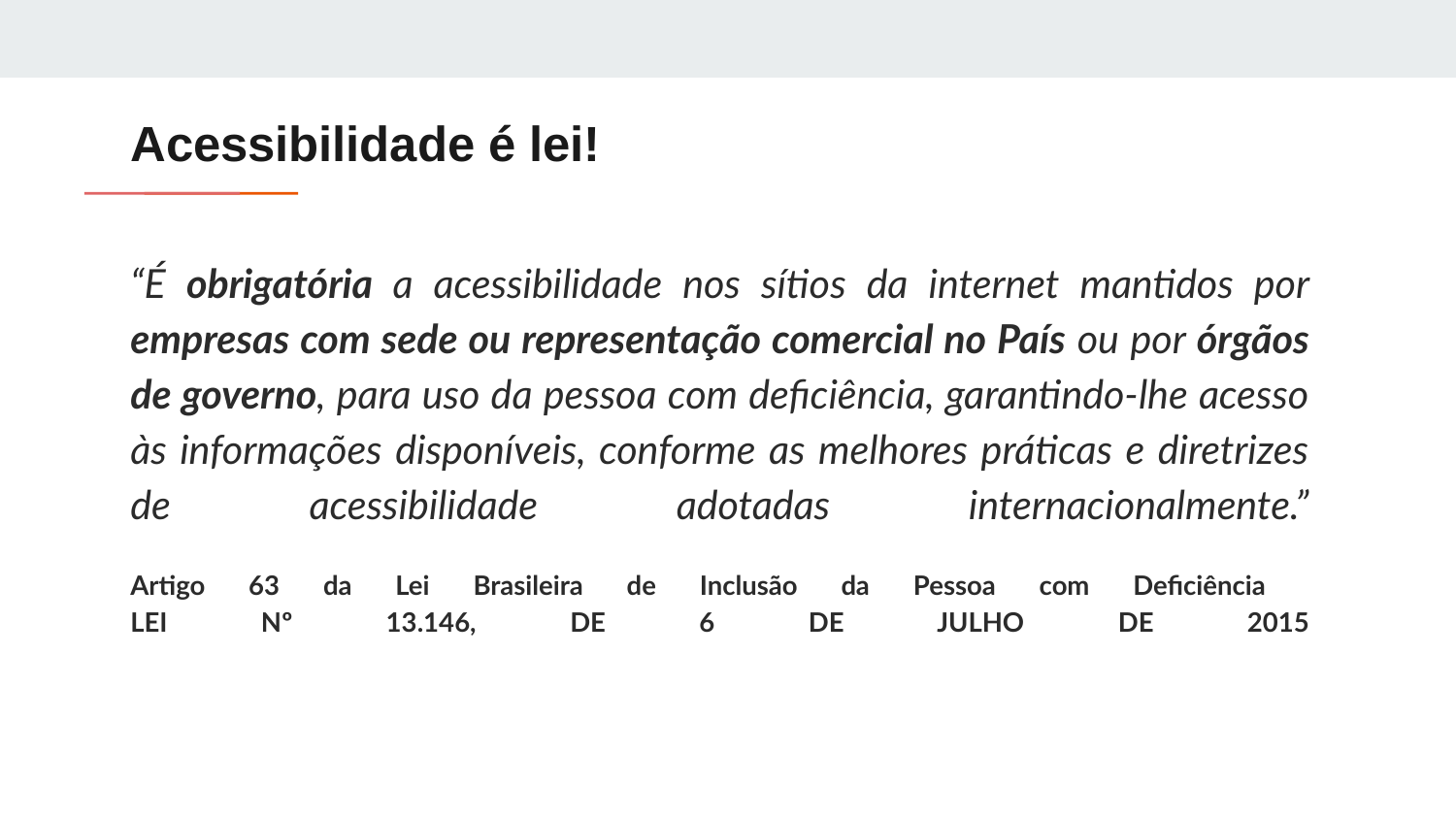

# Acessibilidade é lei!
“É obrigatória a acessibilidade nos sítios da internet mantidos por empresas com sede ou representação comercial no País ou por órgãos de governo, para uso da pessoa com deficiência, garantindo-lhe acesso às informações disponíveis, conforme as melhores práticas e diretrizes de acessibilidade adotadas internacionalmente.”
Artigo 63 da Lei Brasileira de Inclusão da Pessoa com Deficiência
LEI Nº 13.146, DE 6 DE JULHO DE 2015